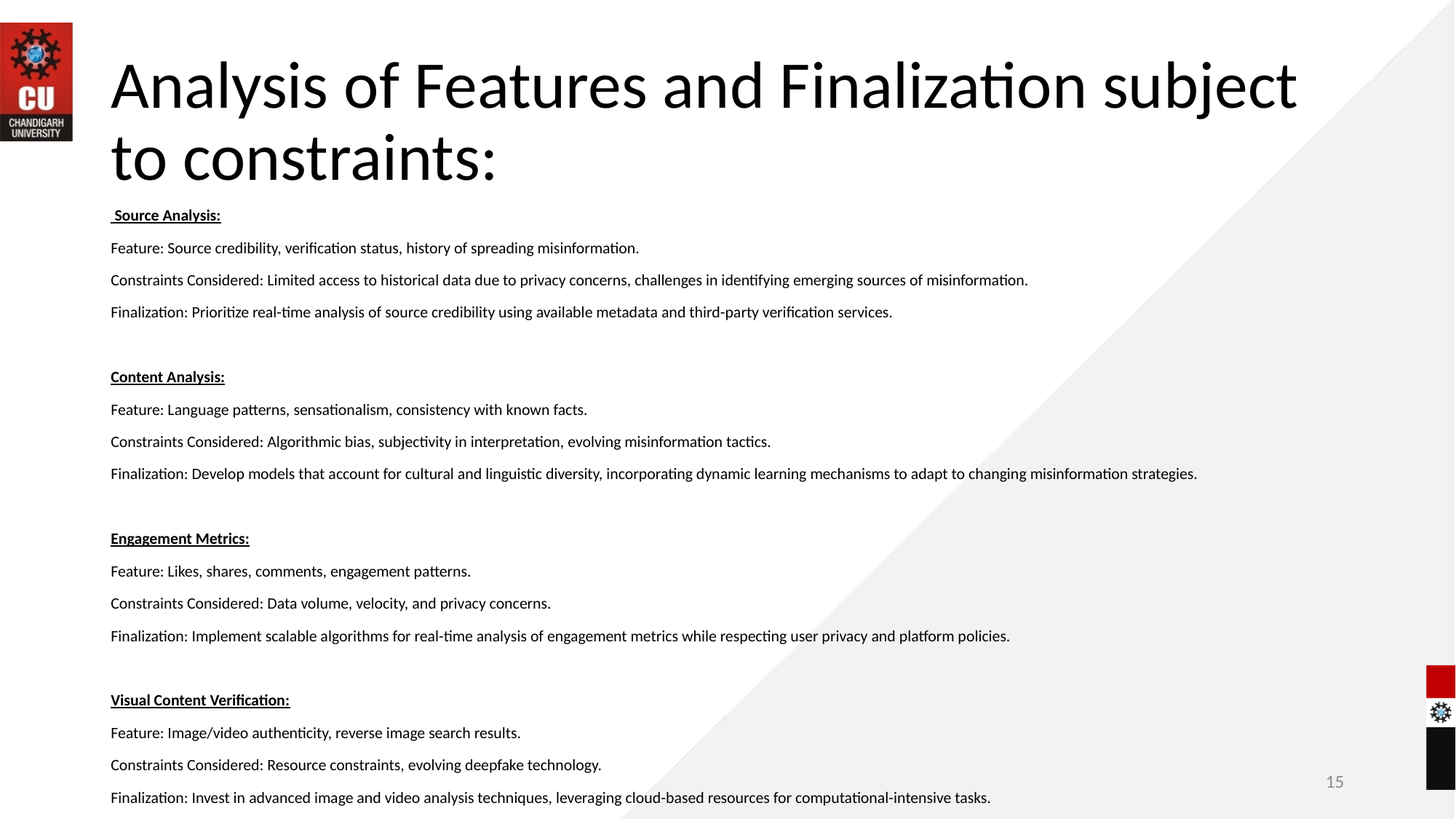

# Analysis of Features and Finalization subject to constraints:
 Source Analysis:
Feature: Source credibility, verification status, history of spreading misinformation.
Constraints Considered: Limited access to historical data due to privacy concerns, challenges in identifying emerging sources of misinformation.
Finalization: Prioritize real-time analysis of source credibility using available metadata and third-party verification services.

Content Analysis:
Feature: Language patterns, sensationalism, consistency with known facts.
Constraints Considered: Algorithmic bias, subjectivity in interpretation, evolving misinformation tactics.
Finalization: Develop models that account for cultural and linguistic diversity, incorporating dynamic learning mechanisms to adapt to changing misinformation strategies.

Engagement Metrics:
Feature: Likes, shares, comments, engagement patterns.
Constraints Considered: Data volume, velocity, and privacy concerns.
Finalization: Implement scalable algorithms for real-time analysis of engagement metrics while respecting user privacy and platform policies.

Visual Content Verification:
Feature: Image/video authenticity, reverse image search results.
Constraints Considered: Resource constraints, evolving deepfake technology.
Finalization: Invest in advanced image and video analysis techniques, leveraging cloud-based resources for computational-intensive tasks.
15